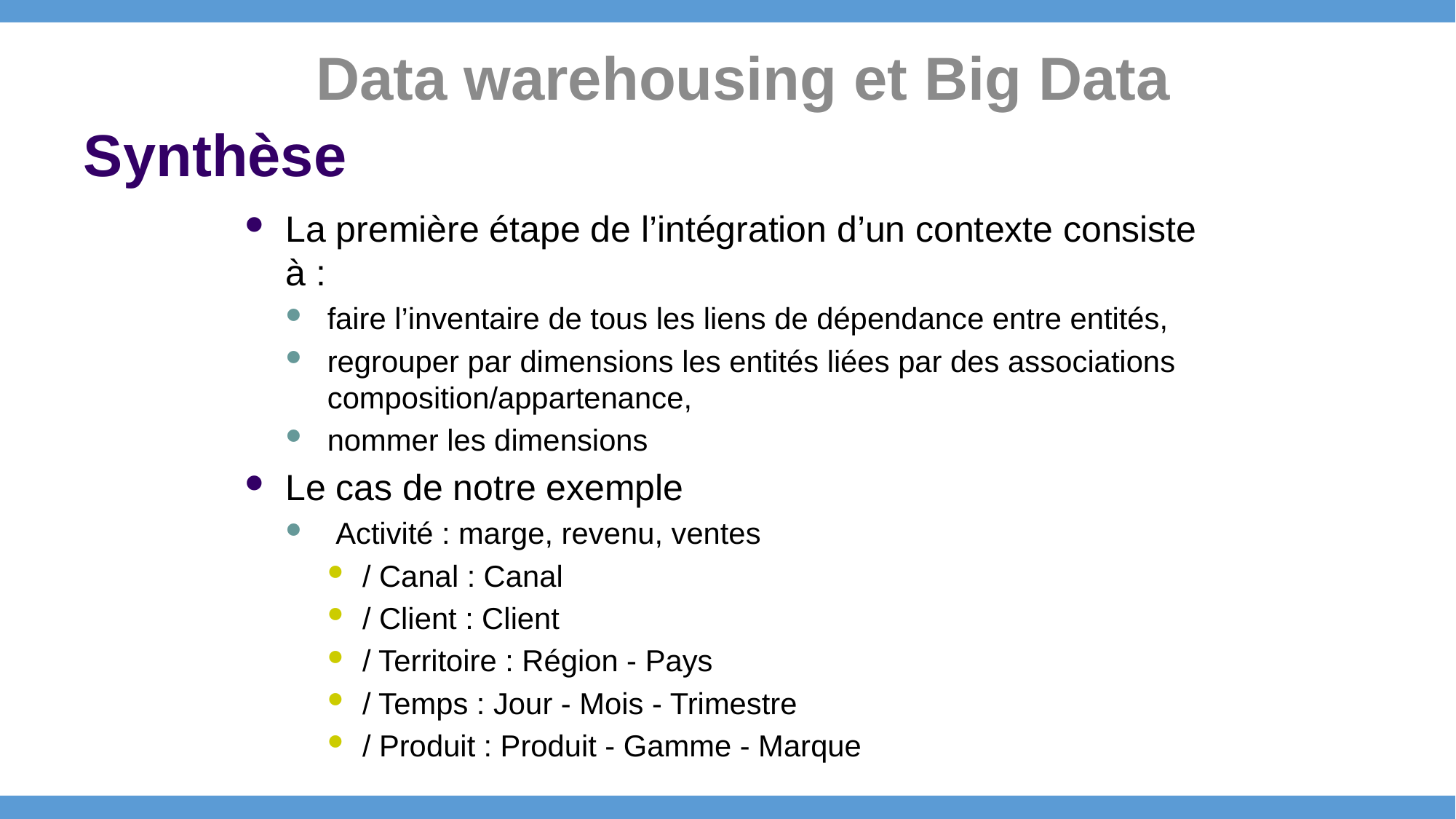

Data warehousing et Big Data
# Synthèse
La première étape de l’intégration d’un contexte consiste à :
faire l’inventaire de tous les liens de dépendance entre entités,
regrouper par dimensions les entités liées par des associations composition/appartenance,
nommer les dimensions
Le cas de notre exemple
 Activité : marge, revenu, ventes
/ Canal : Canal
/ Client : Client
/ Territoire : Région - Pays
/ Temps : Jour - Mois - Trimestre
/ Produit : Produit - Gamme - Marque